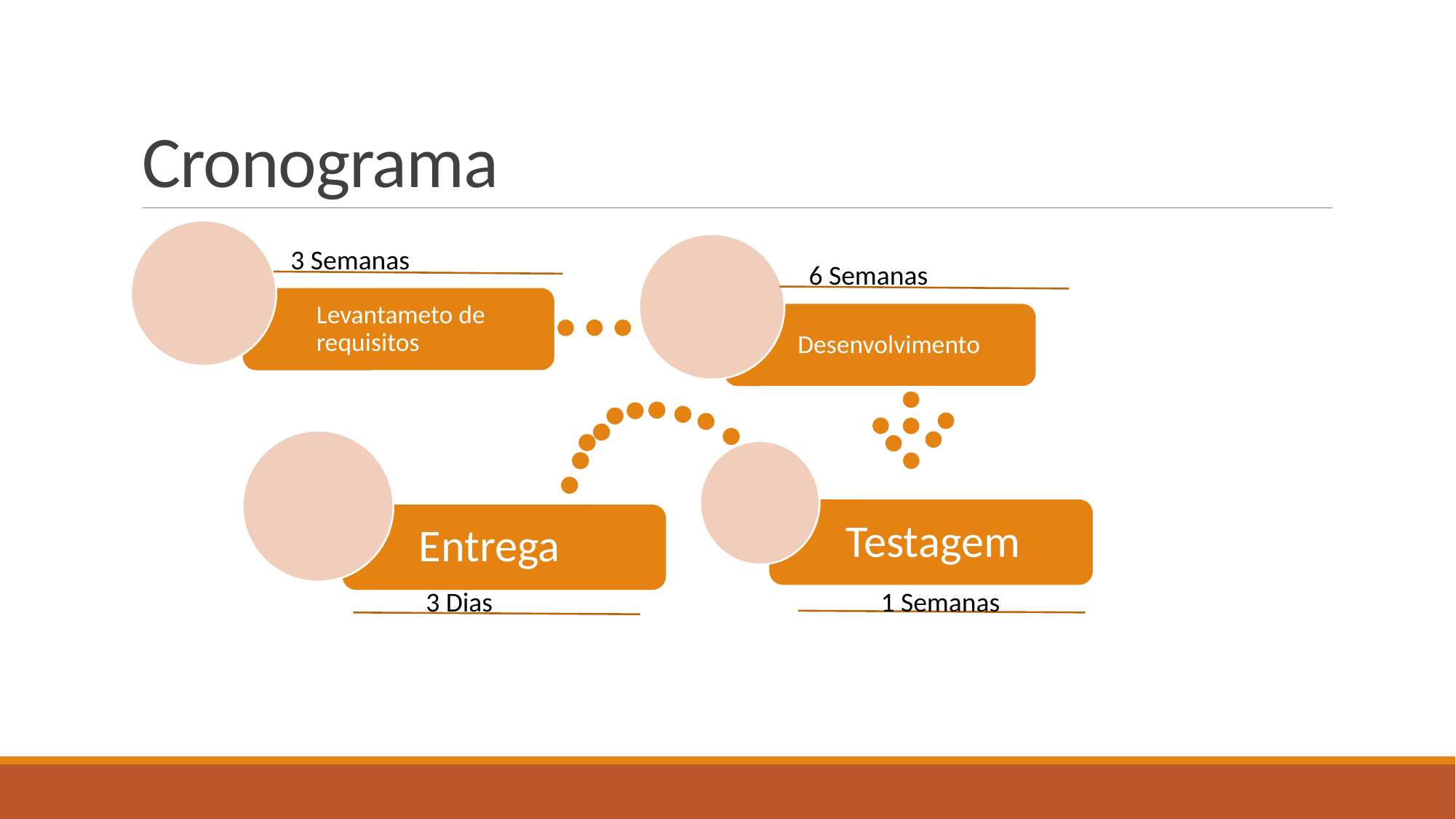

# Cronograma
Entrega
Testagem
Levantameto de requisitos
Desenvolvimento
3 Semanas
6 Semanas

3 Dias
1 Semanas